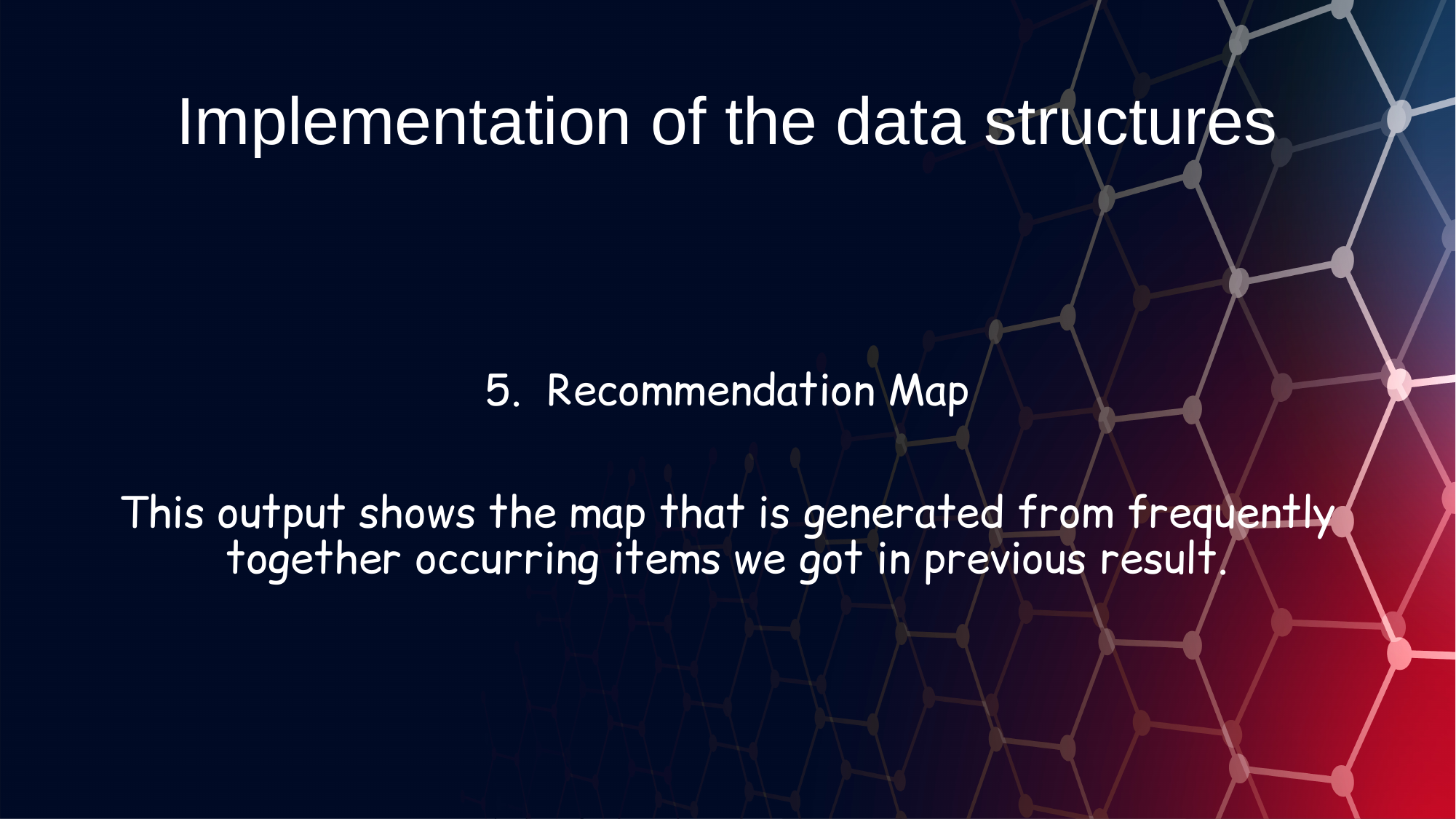

# Implementation of the data structures
5.  Recommendation Map

This output shows the map that is generated from frequently together occurring items we got in previous result.